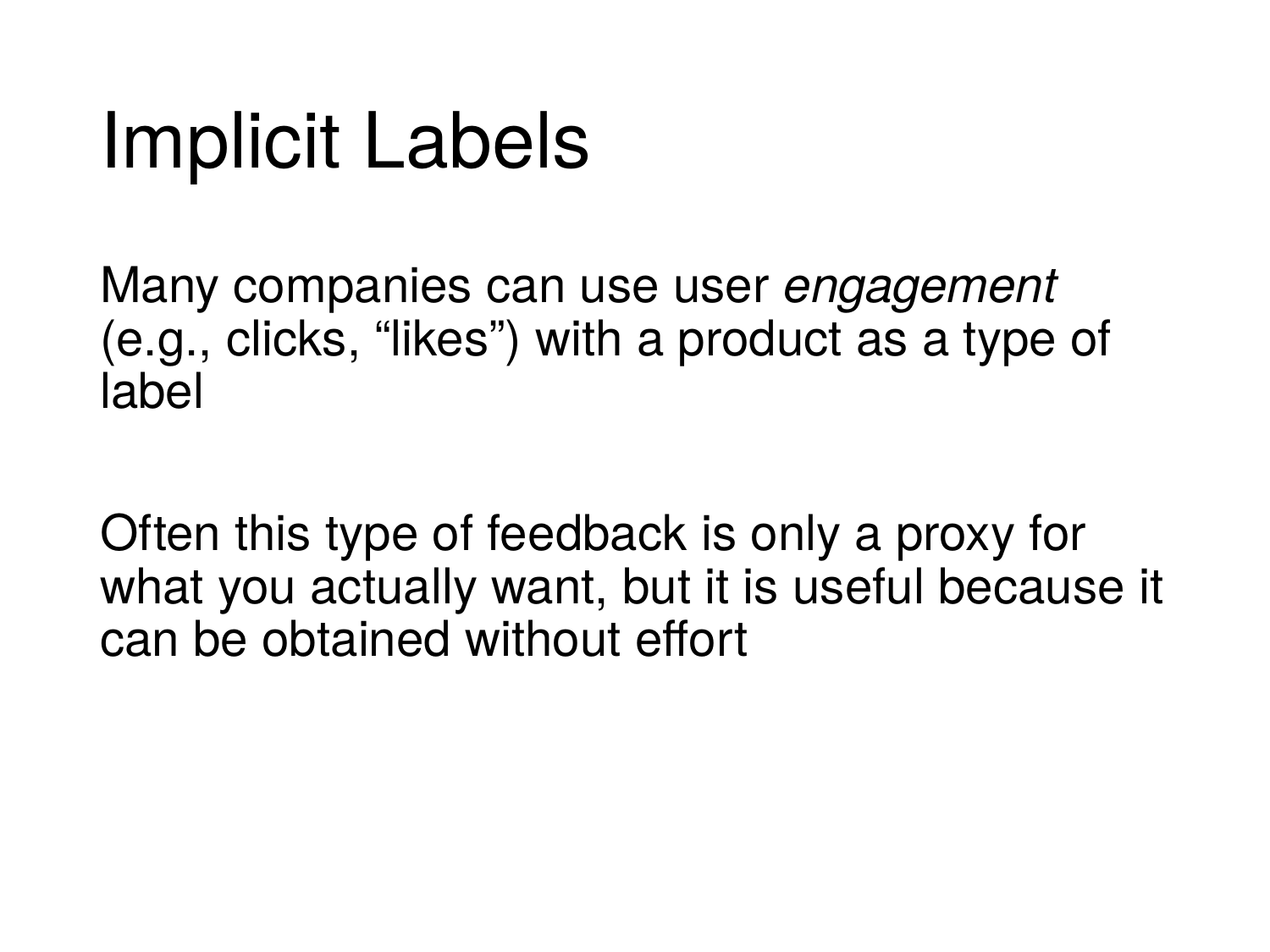

# Implicit Labels
Many companies can use user engagement (e.g., clicks, “likes”) with a product as a type of label

Often this type of feedback is only a proxy for what you actually want, but it is useful because it can be obtained without effort